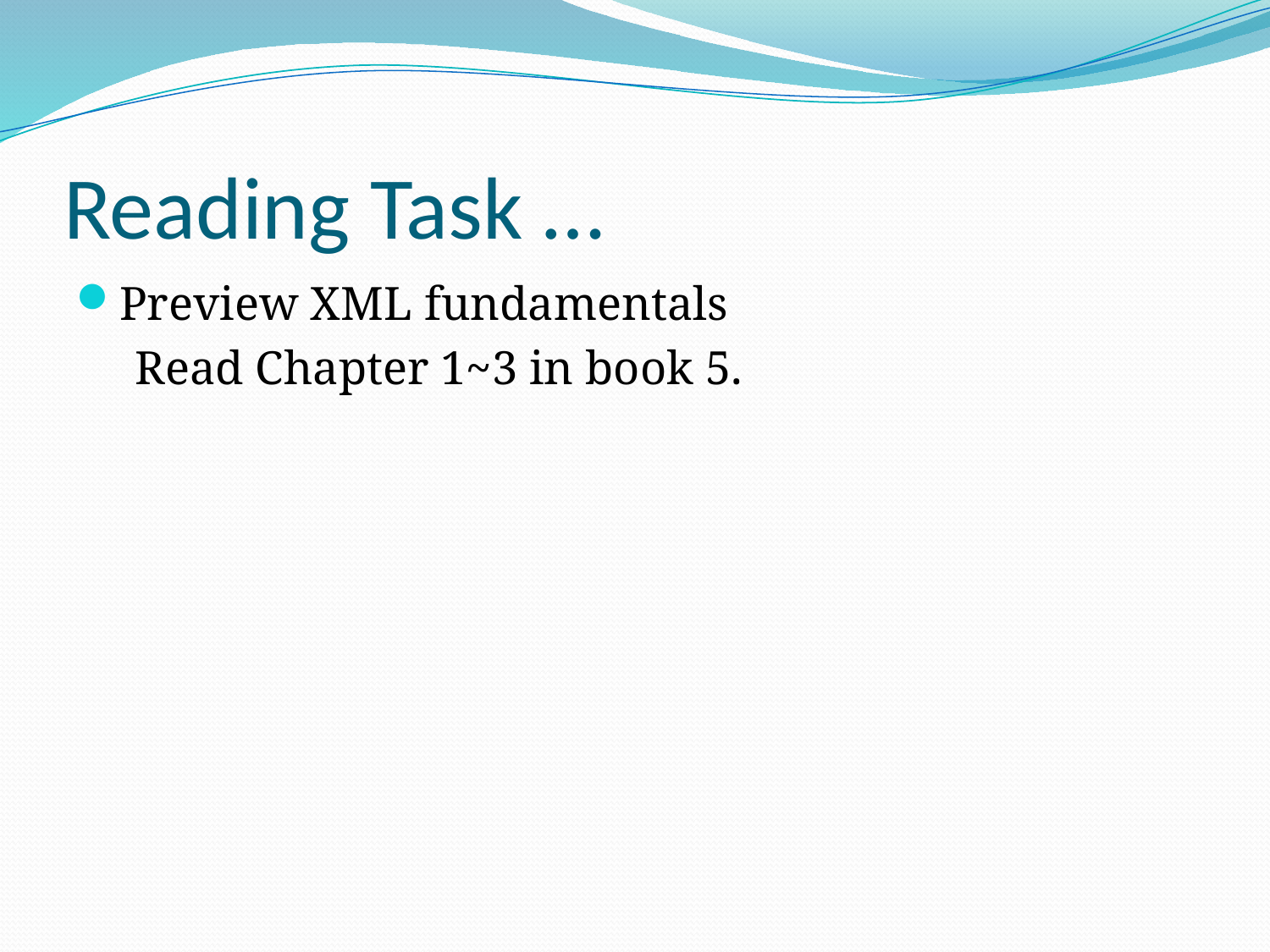

# Reading Task …
Preview XML fundamentals
     Read Chapter 1~3 in book 5.